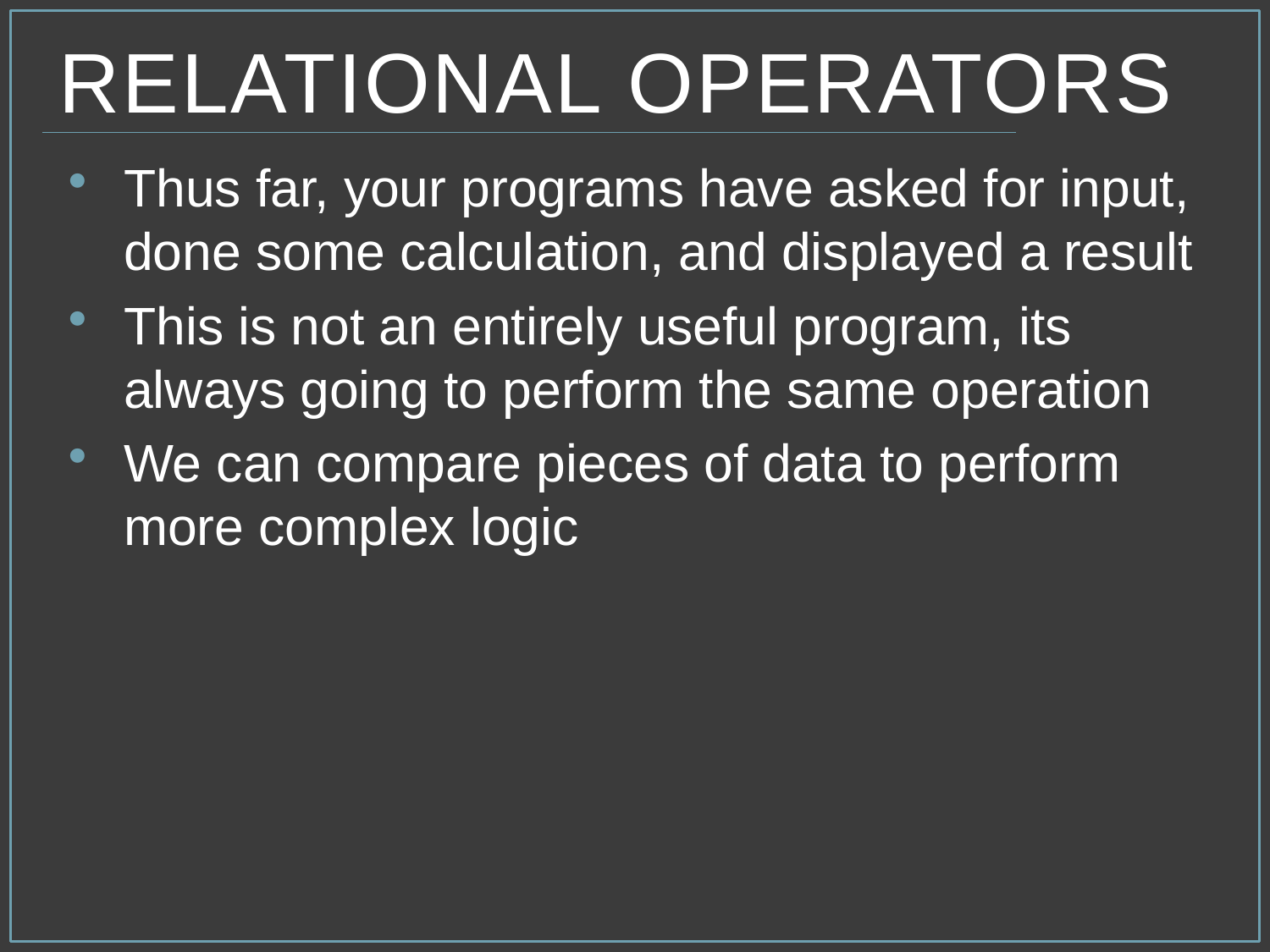

# Relational Operators
Thus far, your programs have asked for input, done some calculation, and displayed a result
This is not an entirely useful program, its always going to perform the same operation
We can compare pieces of data to perform more complex logic